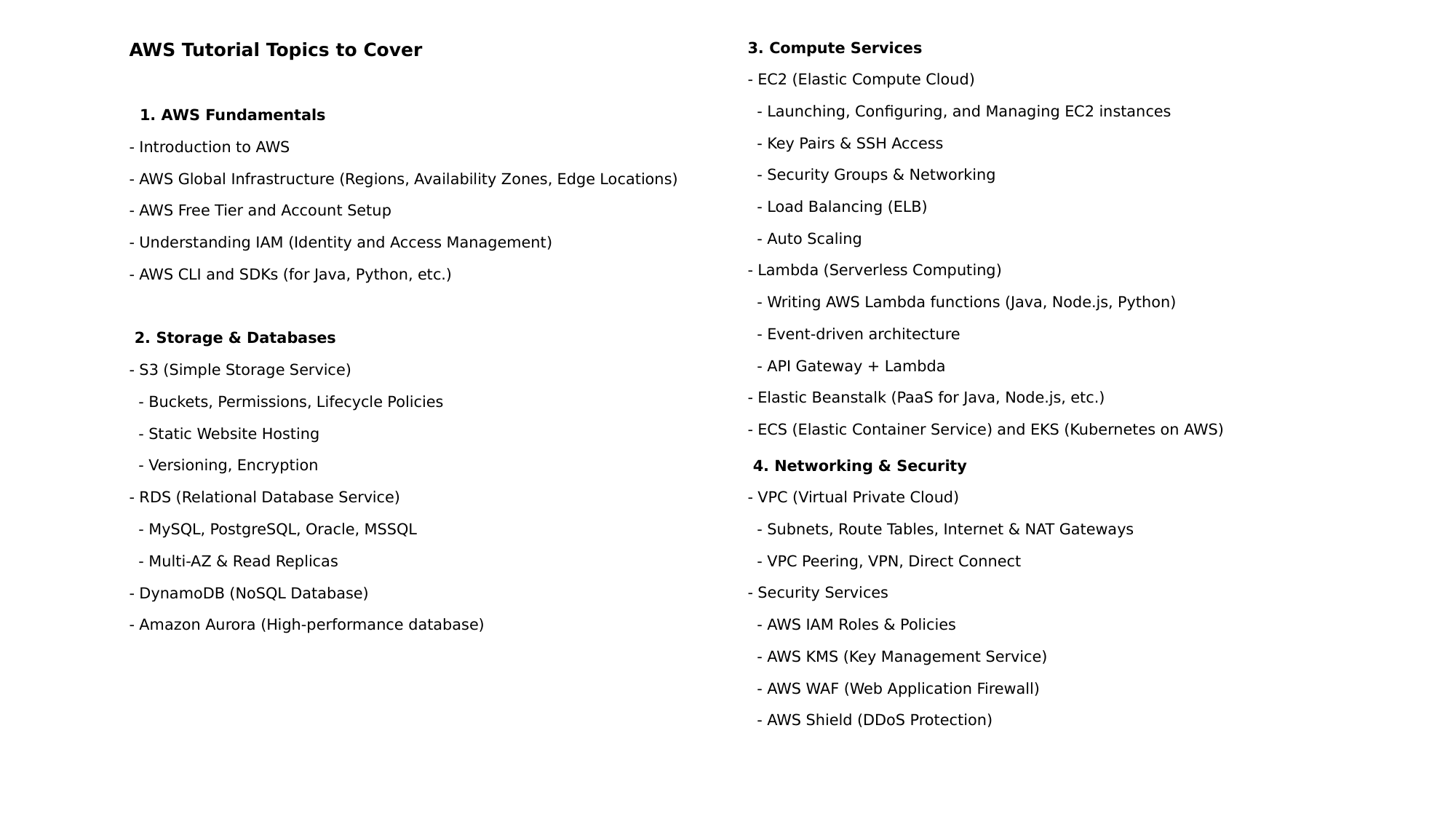

AWS Tutorial Topics to Cover

  1. AWS Fundamentals
- Introduction to AWS
- AWS Global Infrastructure (Regions, Availability Zones, Edge Locations)
- AWS Free Tier and Account Setup
- Understanding IAM (Identity and Access Management)
- AWS CLI and SDKs (for Java, Python, etc.)

 2. Storage & Databases
- S3 (Simple Storage Service)
  - Buckets, Permissions, Lifecycle Policies
  - Static Website Hosting
  - Versioning, Encryption
- RDS (Relational Database Service)
  - MySQL, PostgreSQL, Oracle, MSSQL
  - Multi-AZ & Read Replicas
- DynamoDB (NoSQL Database)
- Amazon Aurora (High-performance database)
3. Compute Services
- EC2 (Elastic Compute Cloud)
  - Launching, Configuring, and Managing EC2 instances
  - Key Pairs & SSH Access
  - Security Groups & Networking
  - Load Balancing (ELB)
  - Auto Scaling
- Lambda (Serverless Computing)
  - Writing AWS Lambda functions (Java, Node.js, Python)
  - Event-driven architecture
  - API Gateway + Lambda
- Elastic Beanstalk (PaaS for Java, Node.js, etc.)
- ECS (Elastic Container Service) and EKS (Kubernetes on AWS)
 4. Networking & Security
- VPC (Virtual Private Cloud)
  - Subnets, Route Tables, Internet & NAT Gateways
  - VPC Peering, VPN, Direct Connect
- Security Services
  - AWS IAM Roles & Policies
  - AWS KMS (Key Management Service)
  - AWS WAF (Web Application Firewall)
  - AWS Shield (DDoS Protection)